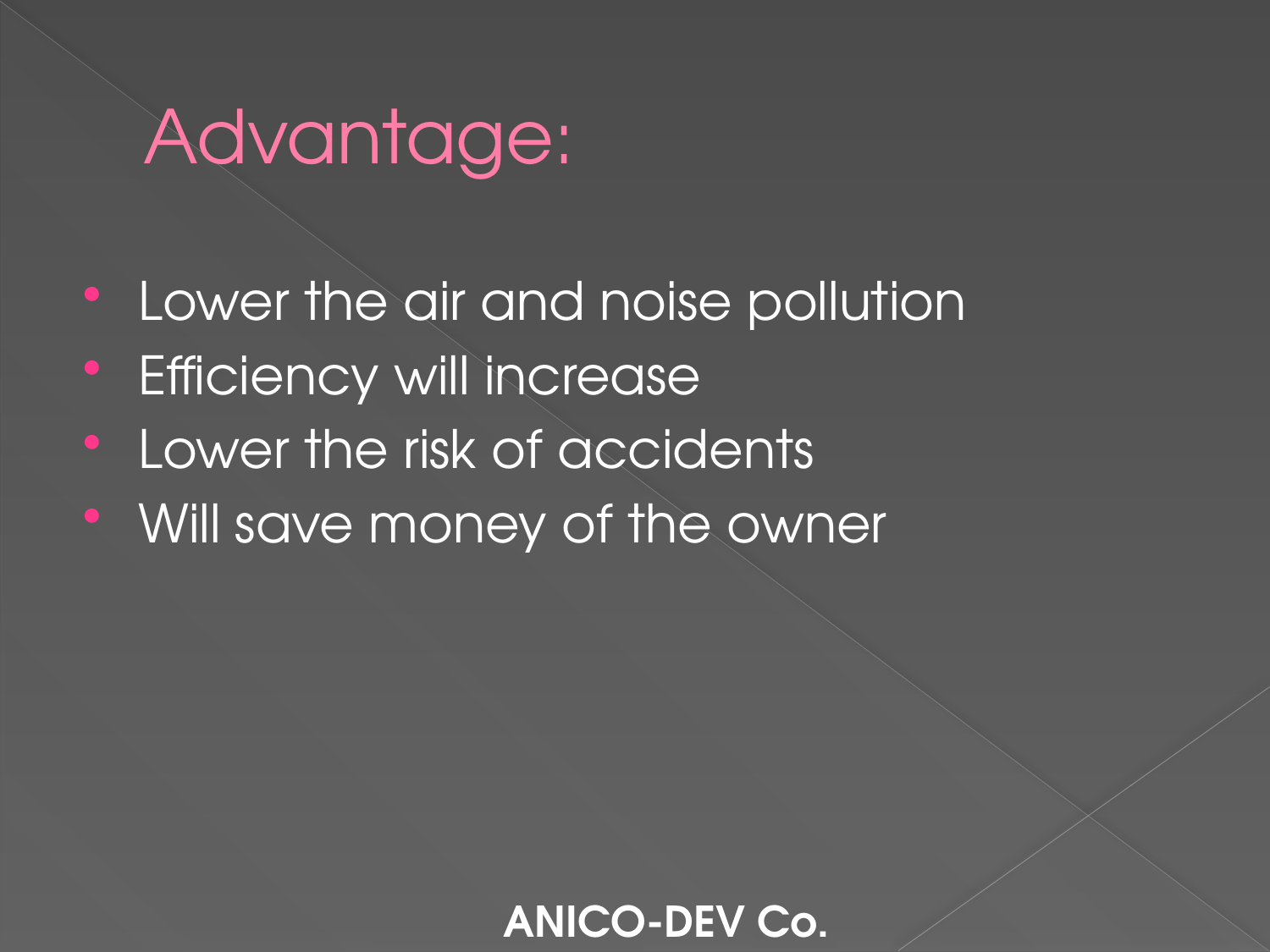

# Advantage:
Lower the air and noise pollution
Efficiency will increase
Lower the risk of accidents
Will save money of the owner

ANICO-DEV Co.